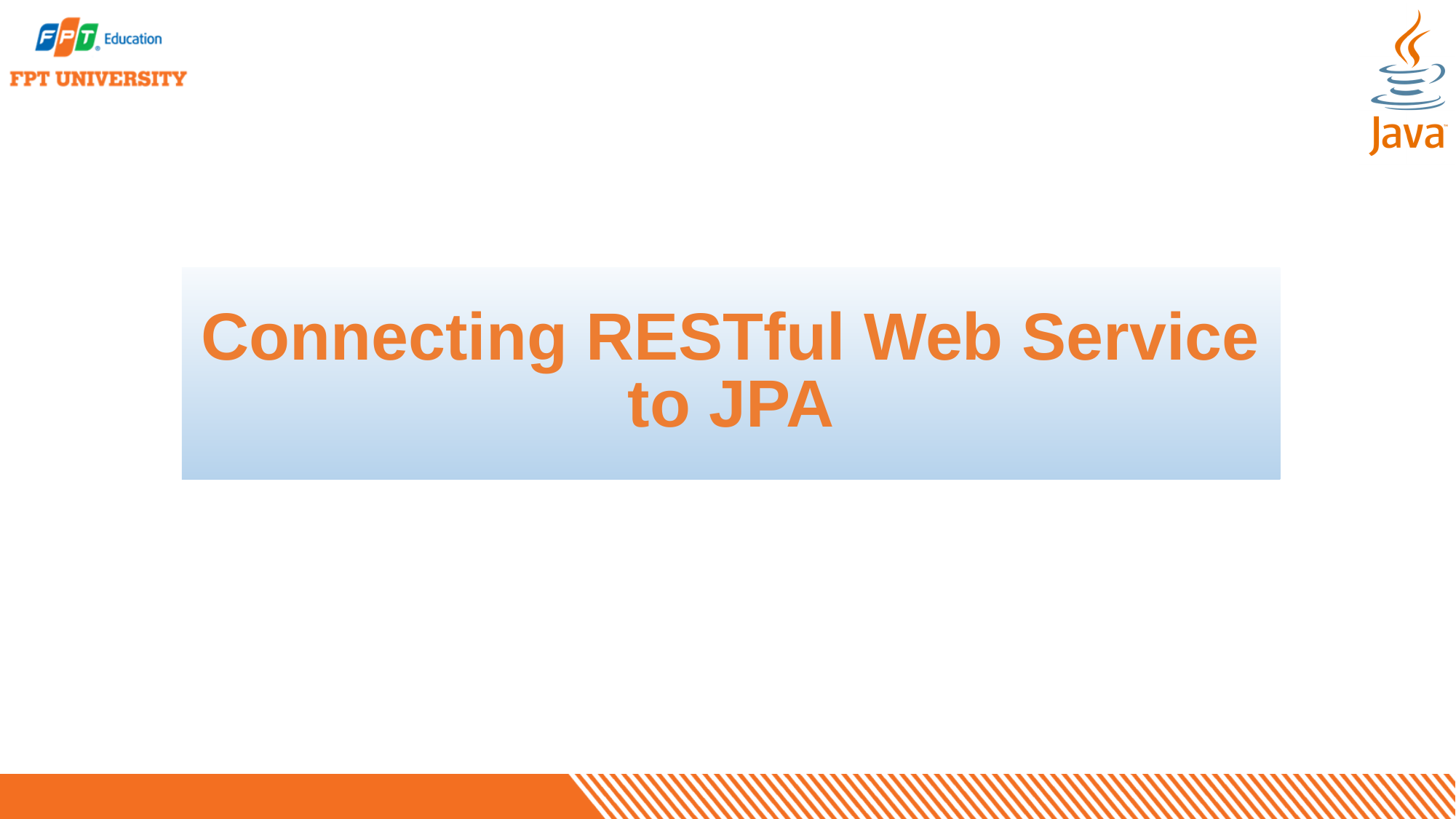

# Connecting RESTful Web Service to JPA